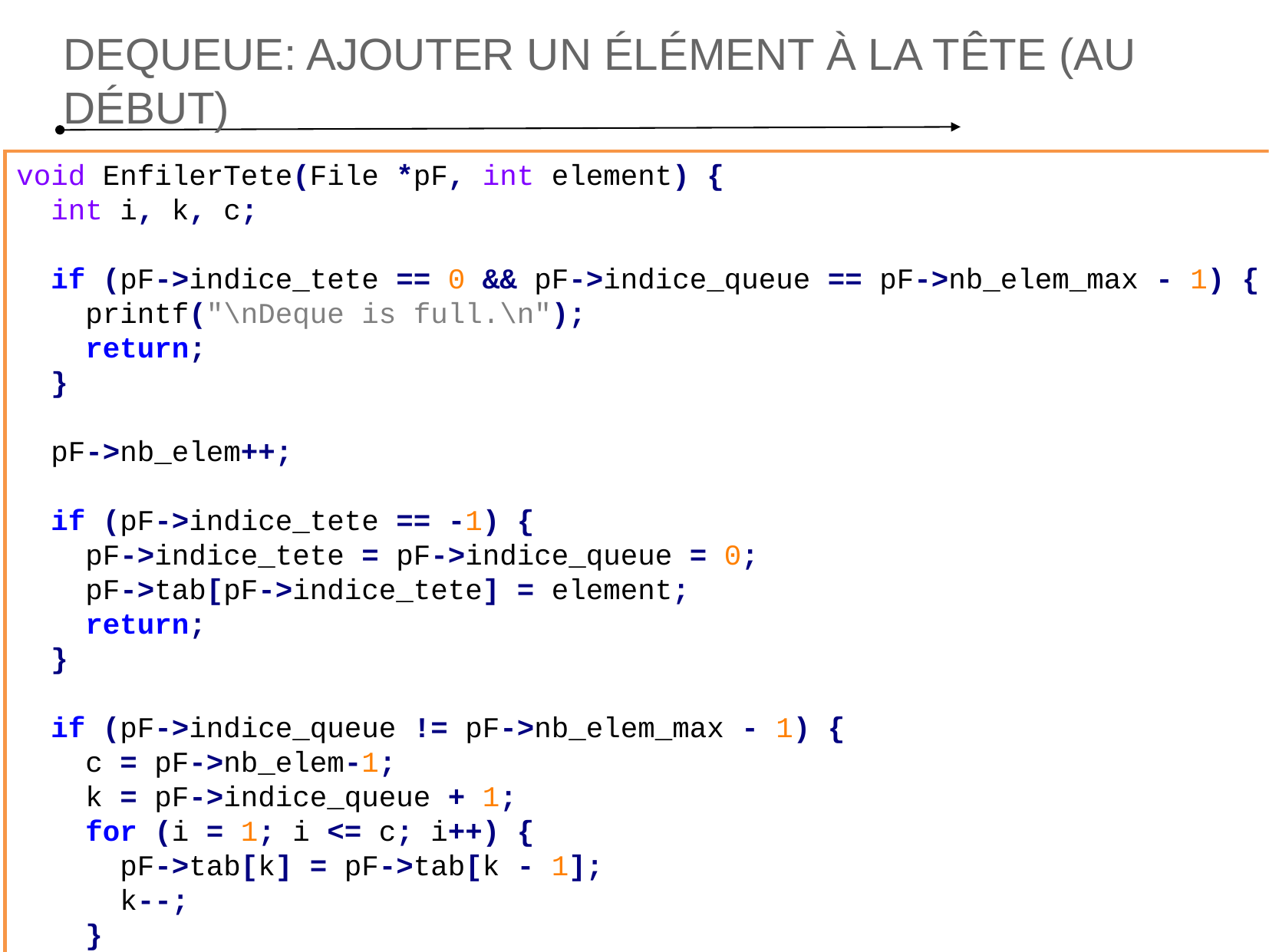

Dequeue: Ajouter un élément à la tête (au début)
void EnfilerTete(File *pF, int element) {
  int i, k, c;

  if (pF->indice_tete == 0 && pF->indice_queue == pF->nb_elem_max - 1) {
    printf("\nDeque is full.\n");
    return;
  }

  pF->nb_elem++;

  if (pF->indice_tete == -1) {
    pF->indice_tete = pF->indice_queue = 0;
    pF->tab[pF->indice_tete] = element;
    return;
  }

  if (pF->indice_queue != pF->nb_elem_max - 1) {
    c = pF->nb_elem-1;
    k = pF->indice_queue + 1;
    for (i = 1; i <= c; i++) {
      pF->tab[k] = pF->tab[k - 1];
      k--;
    }
    pF->tab[k] = element;
    pF->indice_tete = k;
    (pF->indice_queue)++;
  } else {
    (pF->indice_tete)--;
    pF->tab[pF->indice_tete] = element;
  }
}